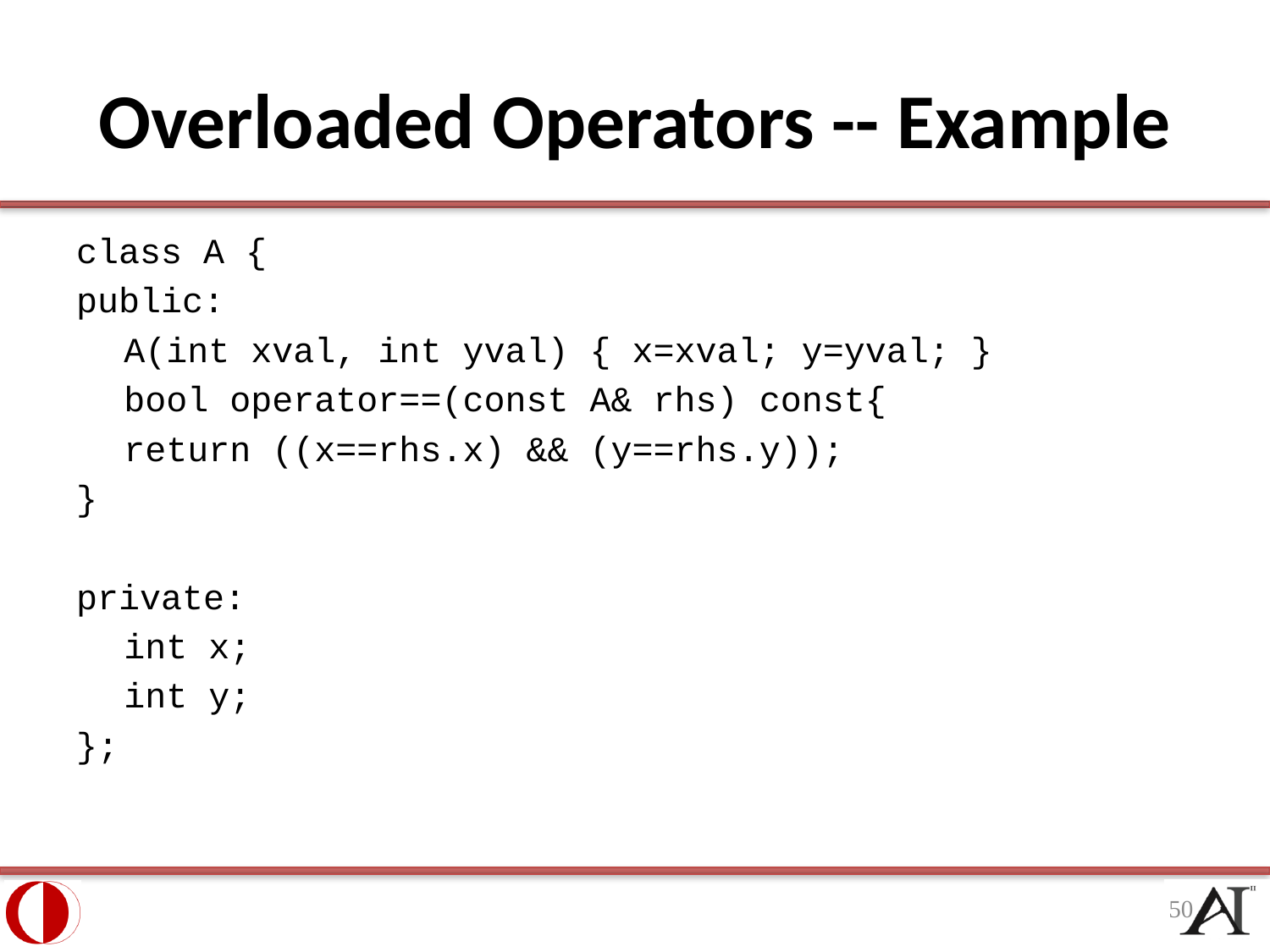

# Overloaded Operators -- Example
class A {
public:
	A(int xval, int yval) { x=xval; y=yval; }
	bool operator==(const A& rhs) const{
	return ((x==rhs.x) && (y==rhs.y));
}

private:
	int x;
	int y;
};

50